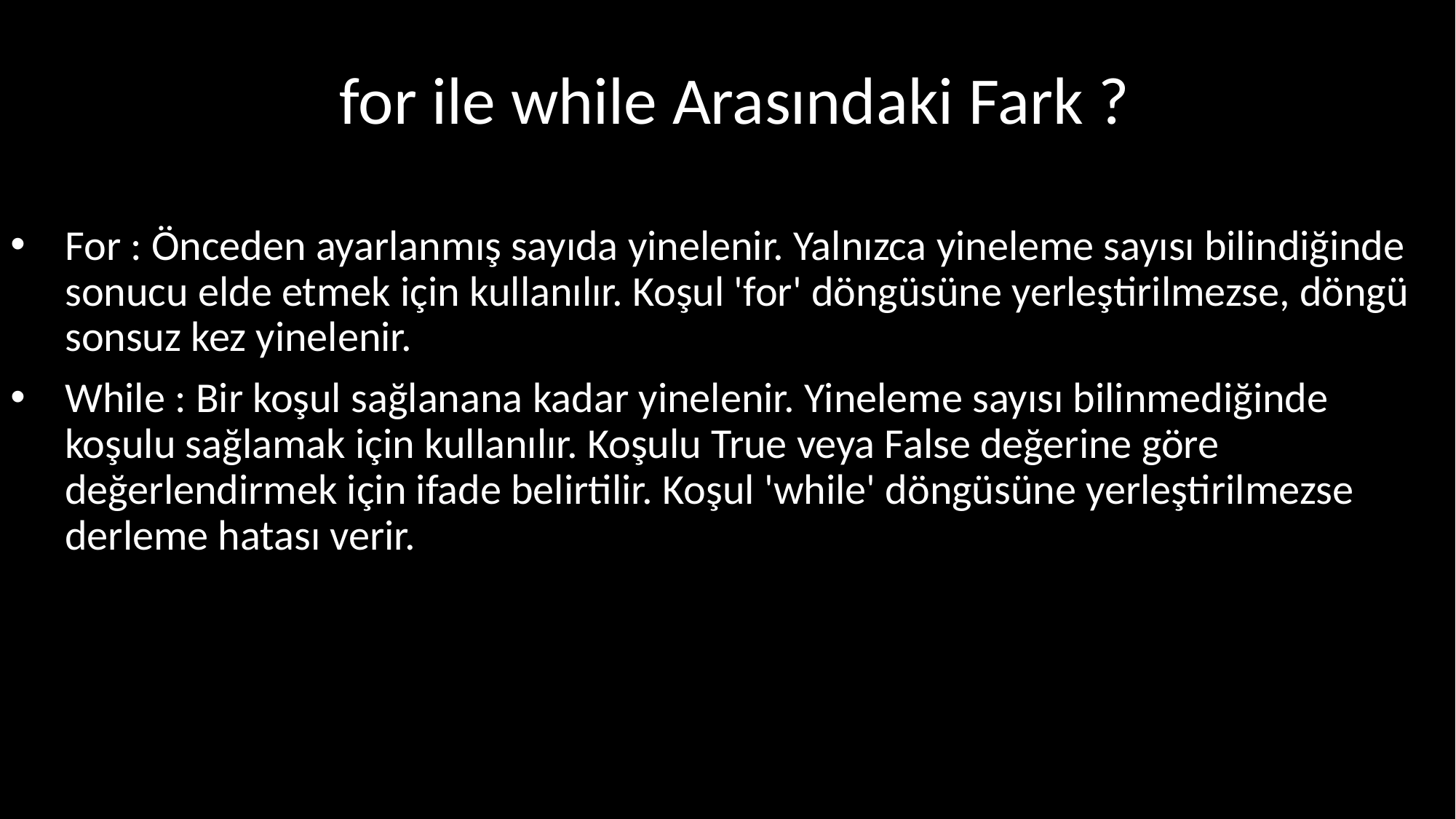

# for ile while Arasındaki Fark ?
For : Önceden ayarlanmış sayıda yinelenir. Yalnızca yineleme sayısı bilindiğinde sonucu elde etmek için kullanılır. Koşul 'for' döngüsüne yerleştirilmezse, döngü sonsuz kez yinelenir.
While : Bir koşul sağlanana kadar yinelenir. Yineleme sayısı bilinmediğinde koşulu sağlamak için kullanılır. Koşulu True veya False değerine göre değerlendirmek için ifade belirtilir. Koşul 'while' döngüsüne yerleştirilmezse derleme hatası verir.